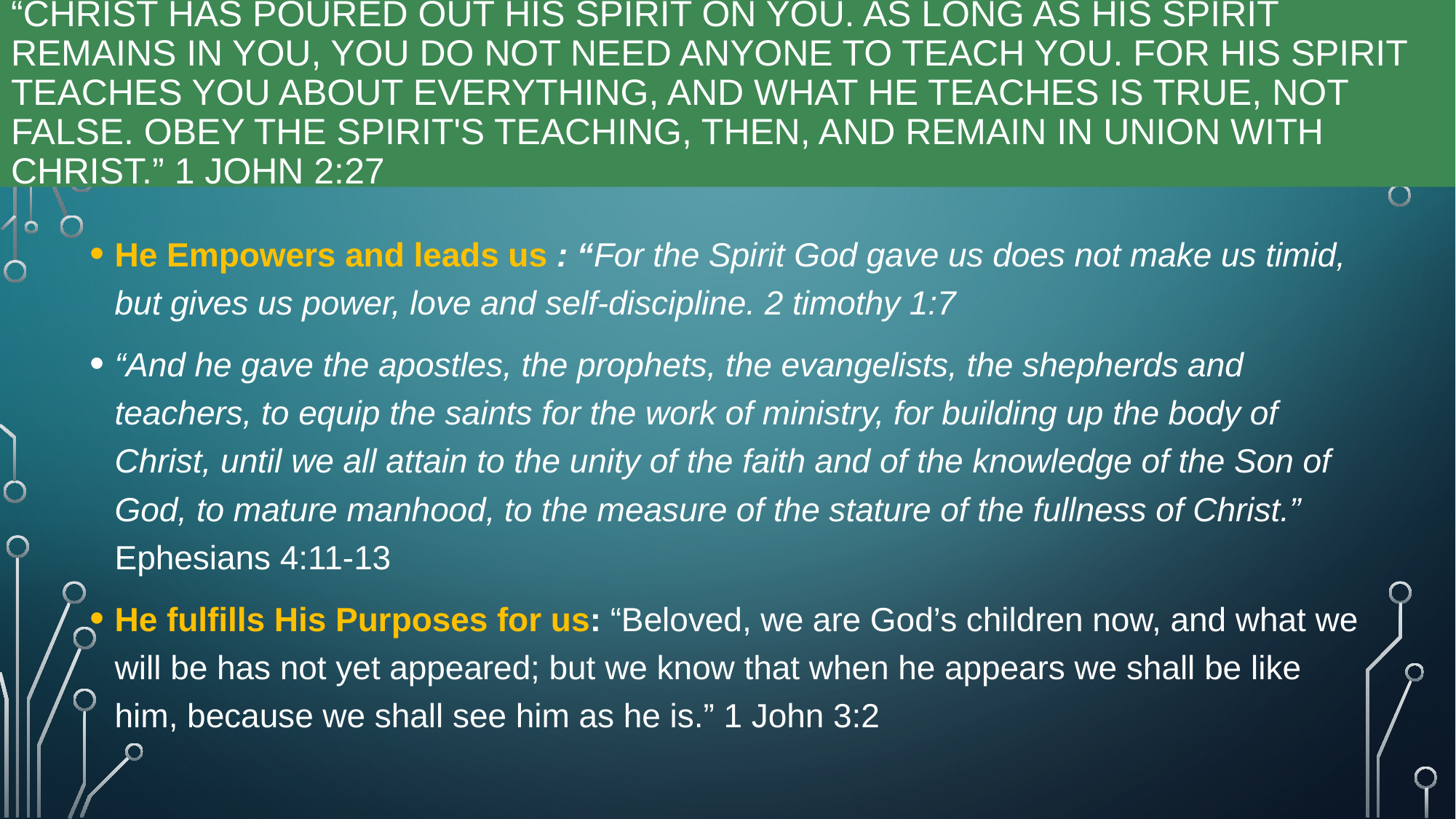

# “Christ has poured out his Spirit on you. As long as his Spirit remains in you, you do not need anyone to teach you. For his Spirit teaches you about everything, and what he teaches is true, not false. Obey the Spirit's teaching, then, and remain in union with Christ.” 1 John 2:27
He Empowers and leads us : “For the Spirit God gave us does not make us timid, but gives us power, love and self-discipline. 2 timothy 1:7
“And he gave the apostles, the prophets, the evangelists, the shepherds and teachers, to equip the saints for the work of ministry, for building up the body of Christ, until we all attain to the unity of the faith and of the knowledge of the Son of God, to mature manhood, to the measure of the stature of the fullness of Christ.” Ephesians 4:11-13
He fulfills His Purposes for us: “Beloved, we are God’s children now, and what we will be has not yet appeared; but we know that when he appears we shall be like him, because we shall see him as he is.” 1 John 3:2